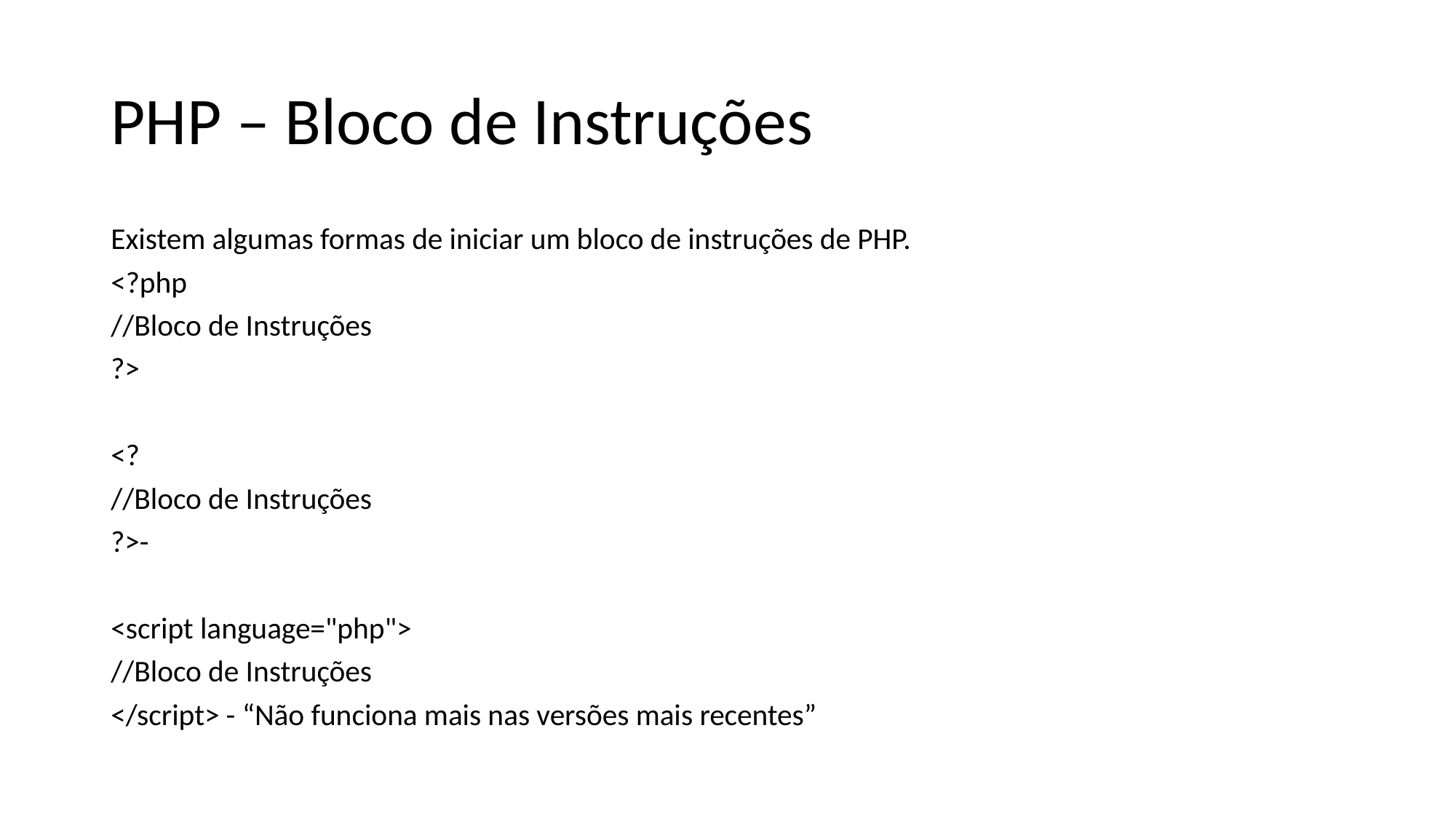

# PHP – Bloco de Instruções
Existem algumas formas de iniciar um bloco de instruções de PHP.
<?php
//Bloco de Instruções
?>

<?
//Bloco de Instruções
?>-

<script language="php">
//Bloco de Instruções
</script> - “Não funciona mais nas versões mais recentes”